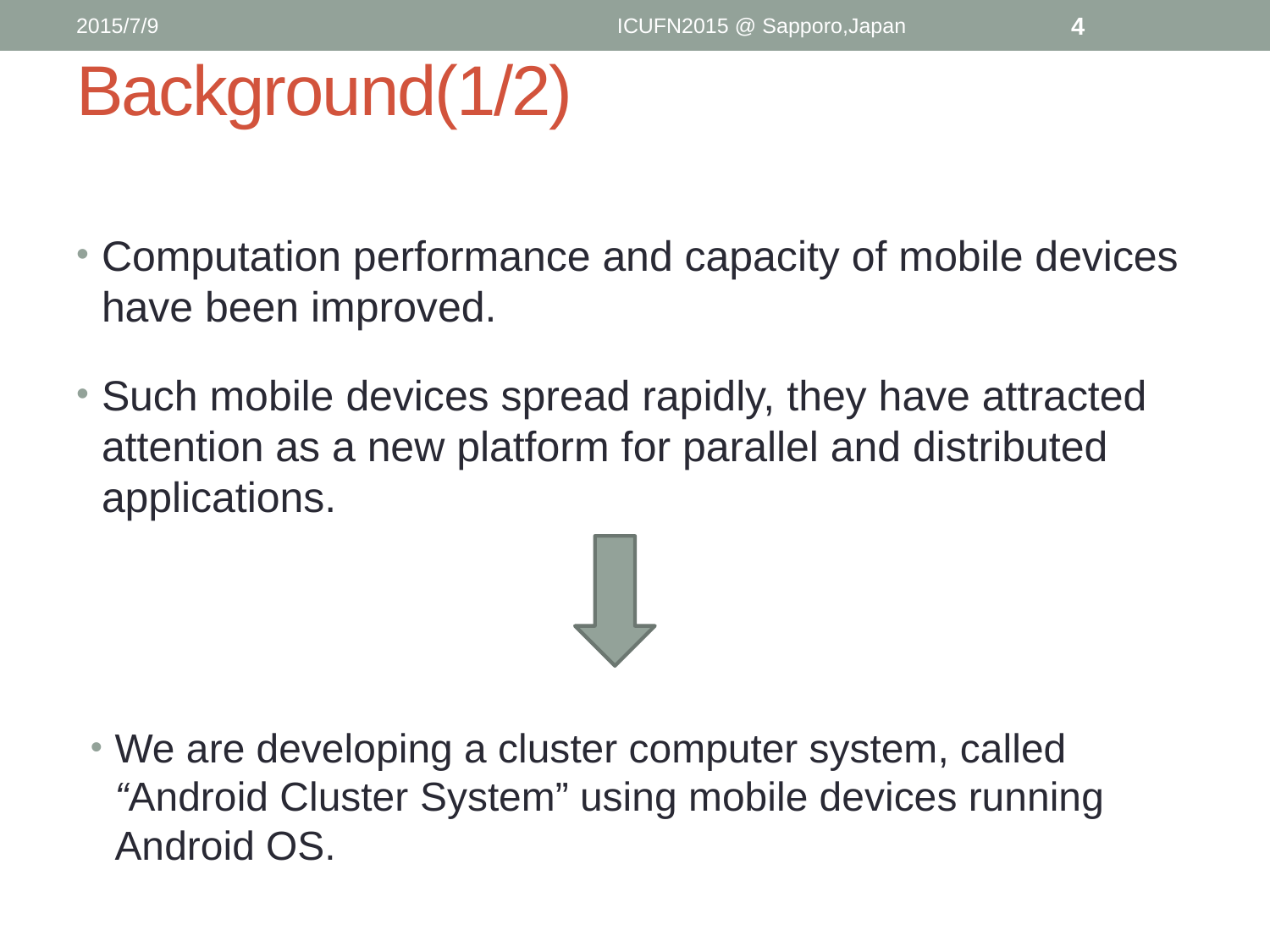

2015/7/9
ICUFN2015 @ Sapporo,Japan
4
# Background(1/2)
Computation performance and capacity of mobile devices have been improved.

Such mobile devices spread rapidly, they have attracted attention as a new platform for parallel and distributed applications.

We are developing a cluster computer system, called “Android Cluster System” using mobile devices running Android OS.